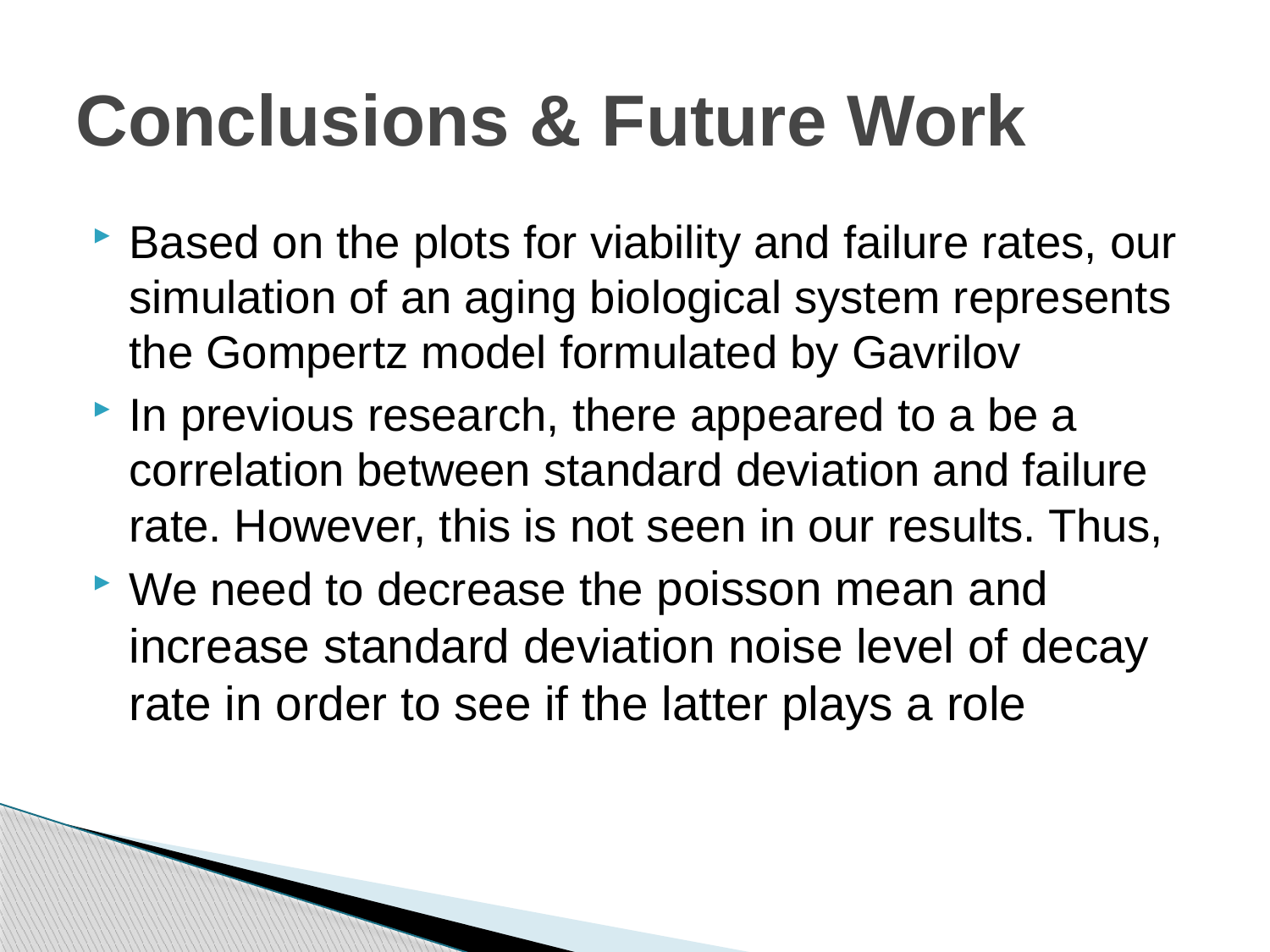

# Conclusions & Future Work
Based on the plots for viability and failure rates, our simulation of an aging biological system represents the Gompertz model formulated by Gavrilov
In previous research, there appeared to a be a correlation between standard deviation and failure rate. However, this is not seen in our results. Thus,
We need to decrease the poisson mean and increase standard deviation noise level of decay rate in order to see if the latter plays a role